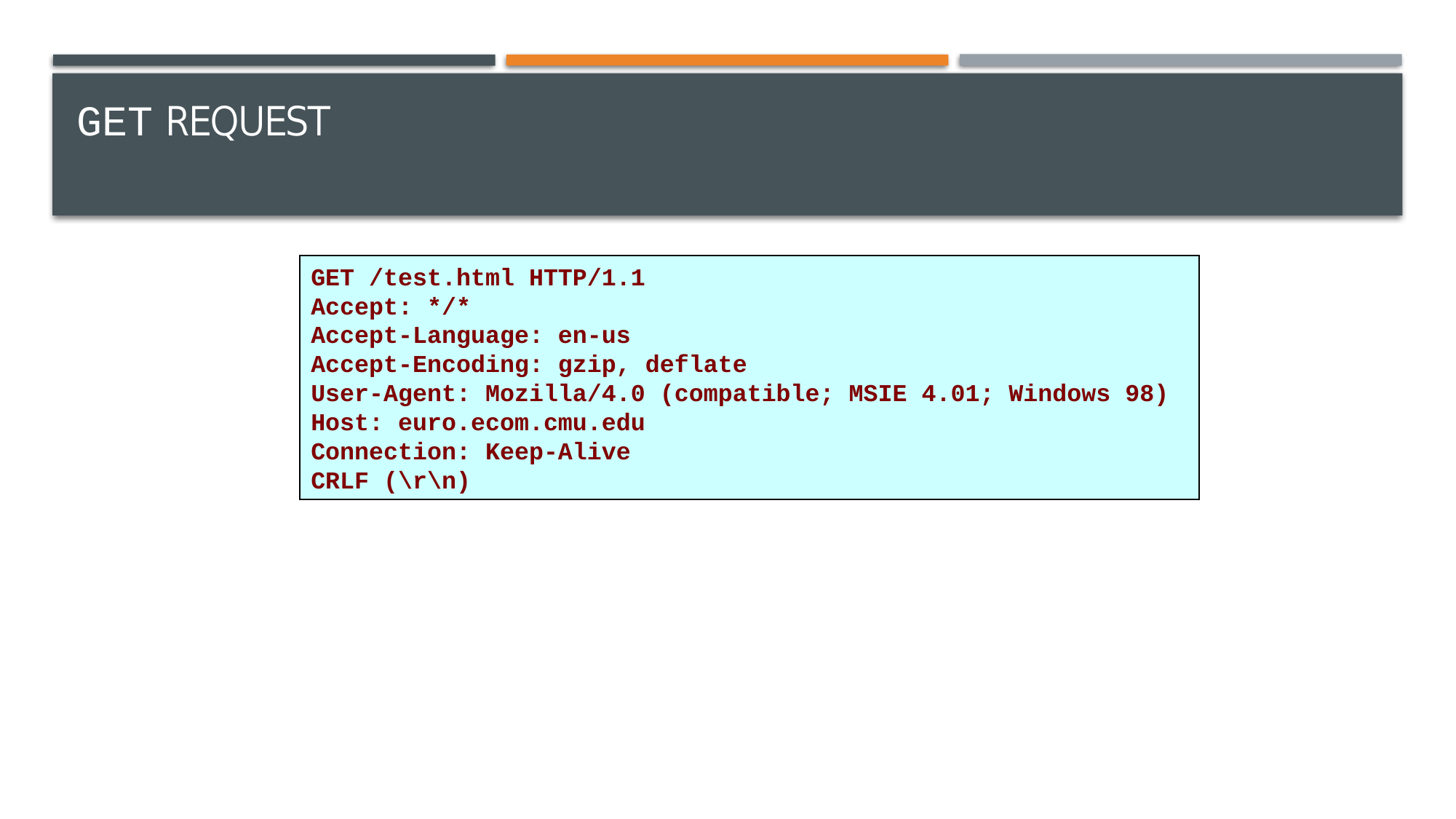

# GET Request
GET /test.html HTTP/1.1
Accept: */*
Accept-Language: en-us
Accept-Encoding: gzip, deflate
User-Agent: Mozilla/4.0 (compatible; MSIE 4.01; Windows 98)
Host: euro.ecom.cmu.edu
Connection: Keep-Alive
CRLF (\r\n)